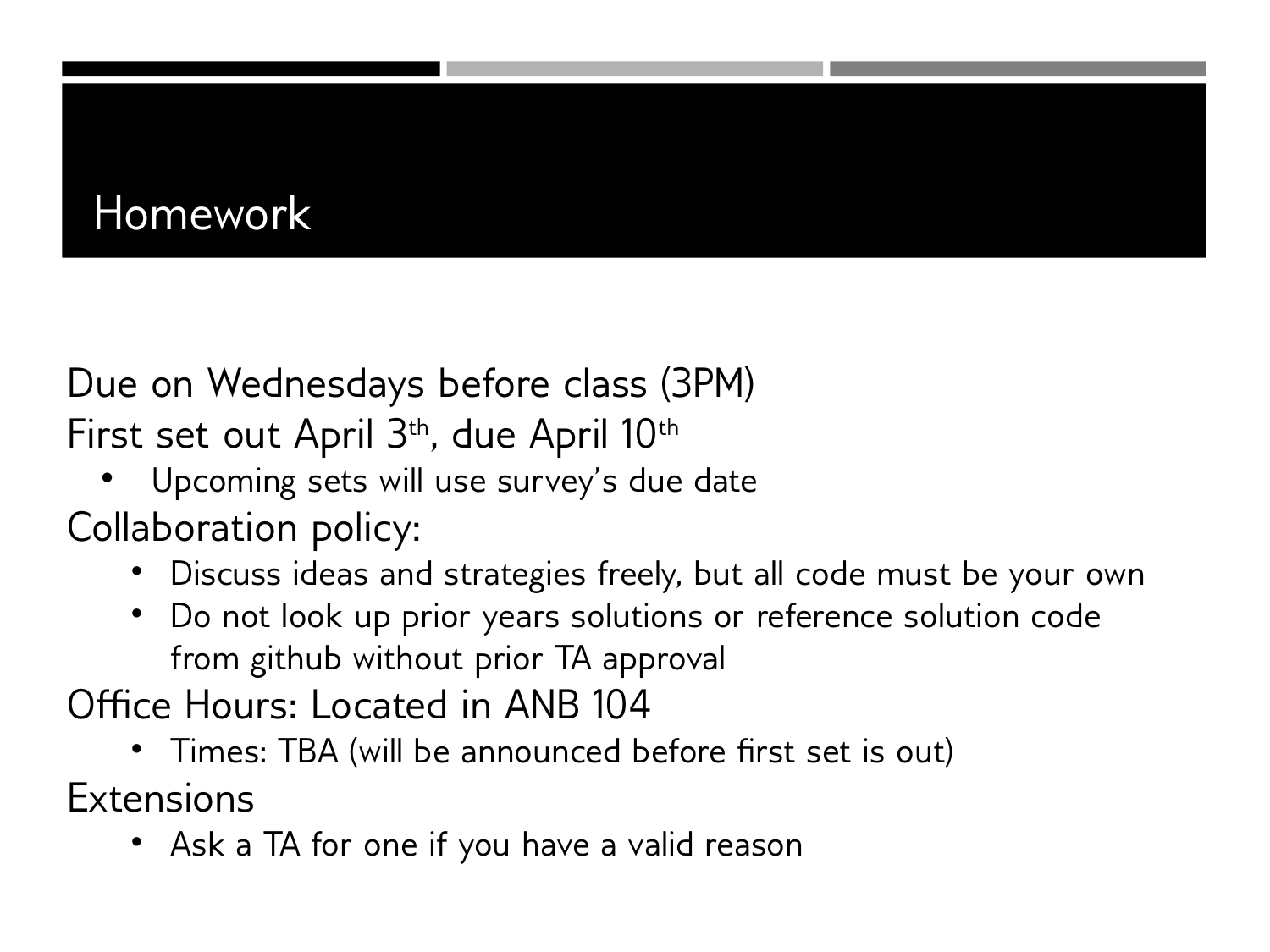

Homework
Due on Wednesdays before class (3PM)
First set out April 3th, due April 10th
  Upcoming sets will use survey’s due date
Collaboration policy:
Discuss ideas and strategies freely, but all code must be your own
Do not look up prior years solutions or reference solution code from github without prior TA approval
Office Hours: Located in ANB 104
Times: TBA (will be announced before first set is out)
Extensions
Ask a TA for one if you have a valid reason